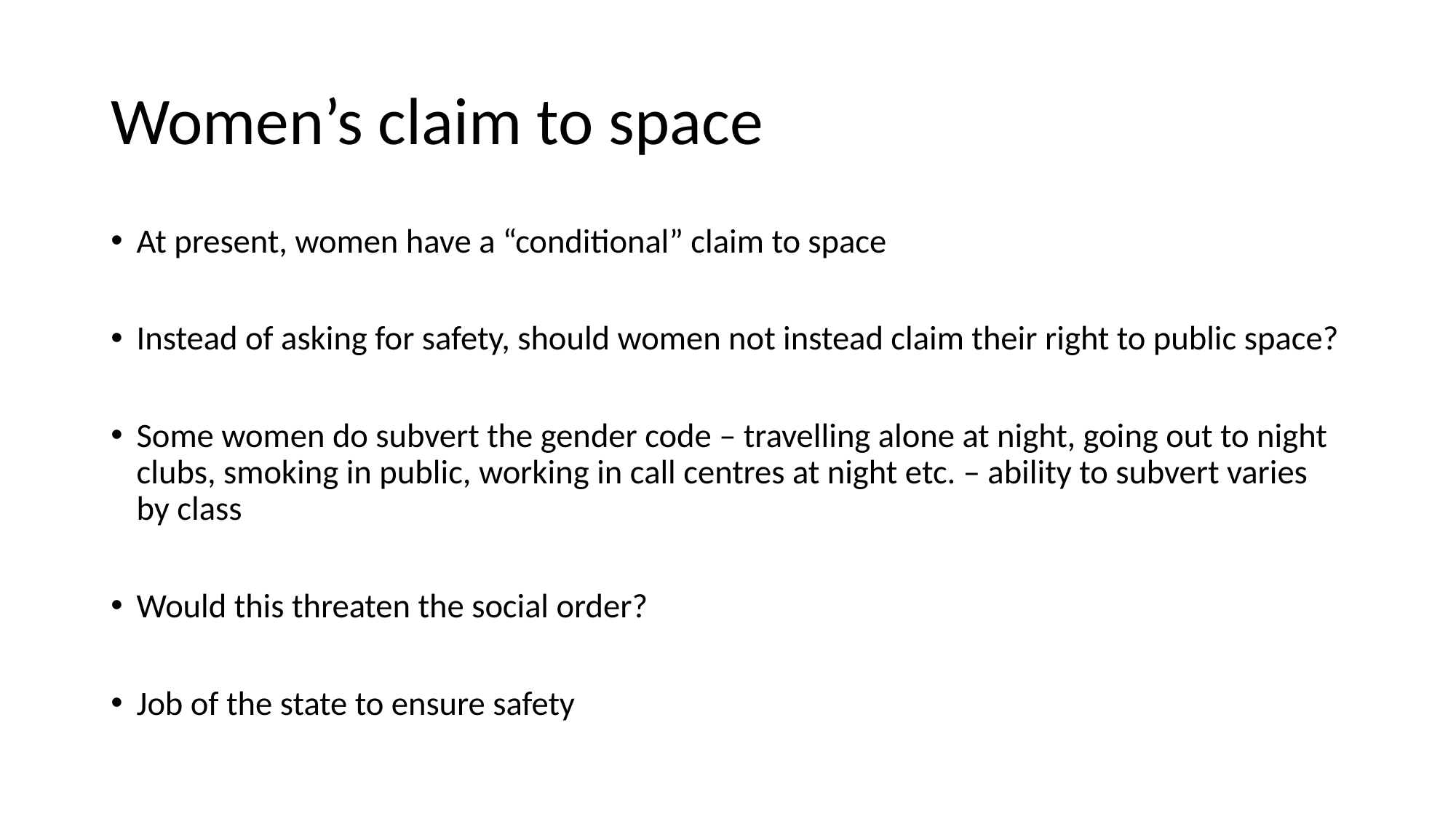

# Women’s claim to space
At present, women have a “conditional” claim to space

Instead of asking for safety, should women not instead claim their right to public space?

Some women do subvert the gender code – travelling alone at night, going out to night clubs, smoking in public, working in call centres at night etc. – ability to subvert varies by class

Would this threaten the social order?

Job of the state to ensure safety